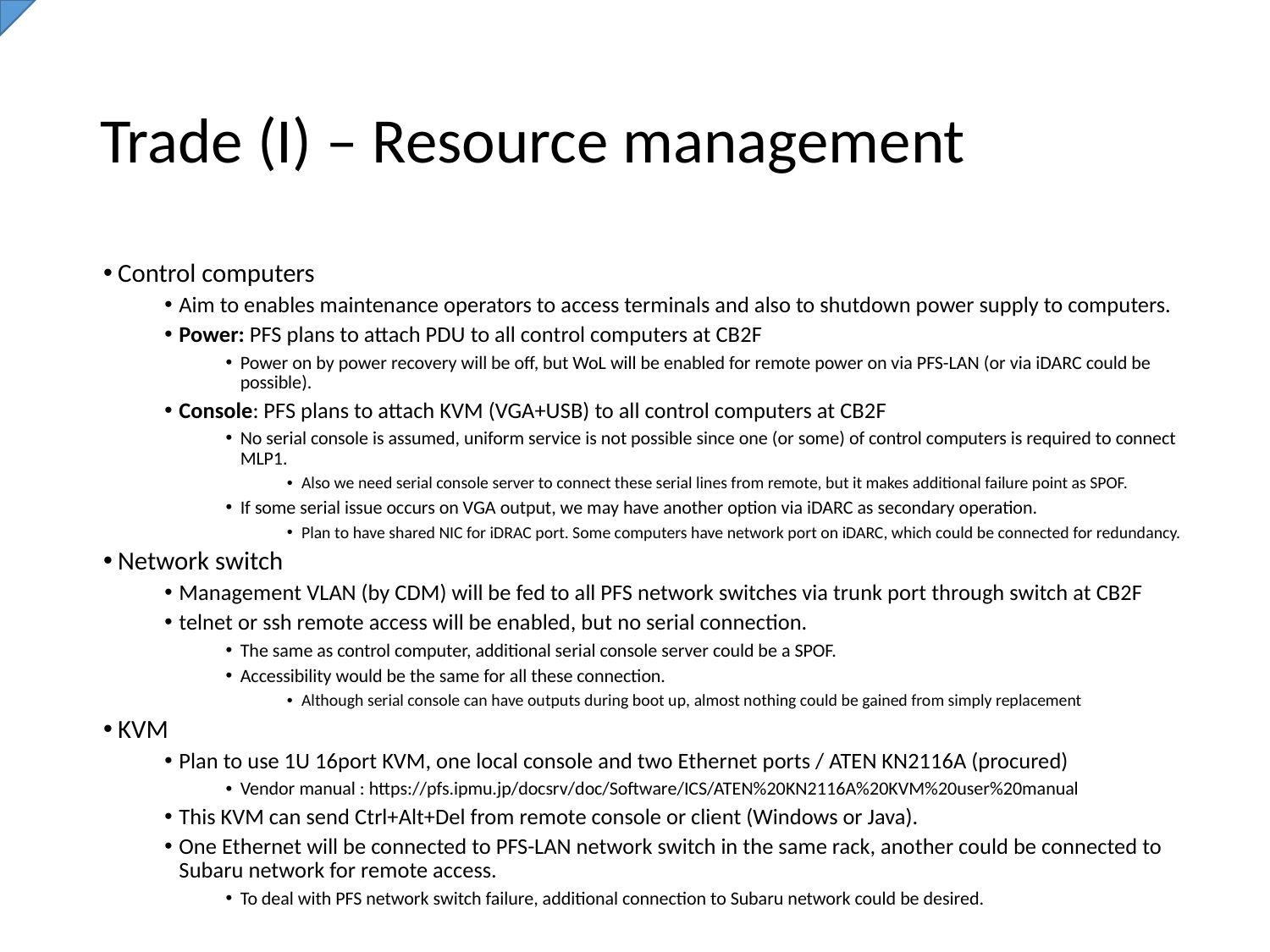

# Trade (I) – Resource management
Control computers
Aim to enables maintenance operators to access terminals and also to shutdown power supply to computers.
Power: PFS plans to attach PDU to all control computers at CB2F
Power on by power recovery will be off, but WoL will be enabled for remote power on via PFS-LAN (or via iDARC could be possible).
Console: PFS plans to attach KVM (VGA+USB) to all control computers at CB2F
No serial console is assumed, uniform service is not possible since one (or some) of control computers is required to connect MLP1.
Also we need serial console server to connect these serial lines from remote, but it makes additional failure point as SPOF.
If some serial issue occurs on VGA output, we may have another option via iDARC as secondary operation.
Plan to have shared NIC for iDRAC port. Some computers have network port on iDARC, which could be connected for redundancy.
Network switch
Management VLAN (by CDM) will be fed to all PFS network switches via trunk port through switch at CB2F
telnet or ssh remote access will be enabled, but no serial connection.
The same as control computer, additional serial console server could be a SPOF.
Accessibility would be the same for all these connection.
Although serial console can have outputs during boot up, almost nothing could be gained from simply replacement
KVM
Plan to use 1U 16port KVM, one local console and two Ethernet ports / ATEN KN2116A (procured)
Vendor manual : https://pfs.ipmu.jp/docsrv/doc/Software/ICS/ATEN%20KN2116A%20KVM%20user%20manual
This KVM can send Ctrl+Alt+Del from remote console or client (Windows or Java).
One Ethernet will be connected to PFS-LAN network switch in the same rack, another could be connected to Subaru network for remote access.
To deal with PFS network switch failure, additional connection to Subaru network could be desired.